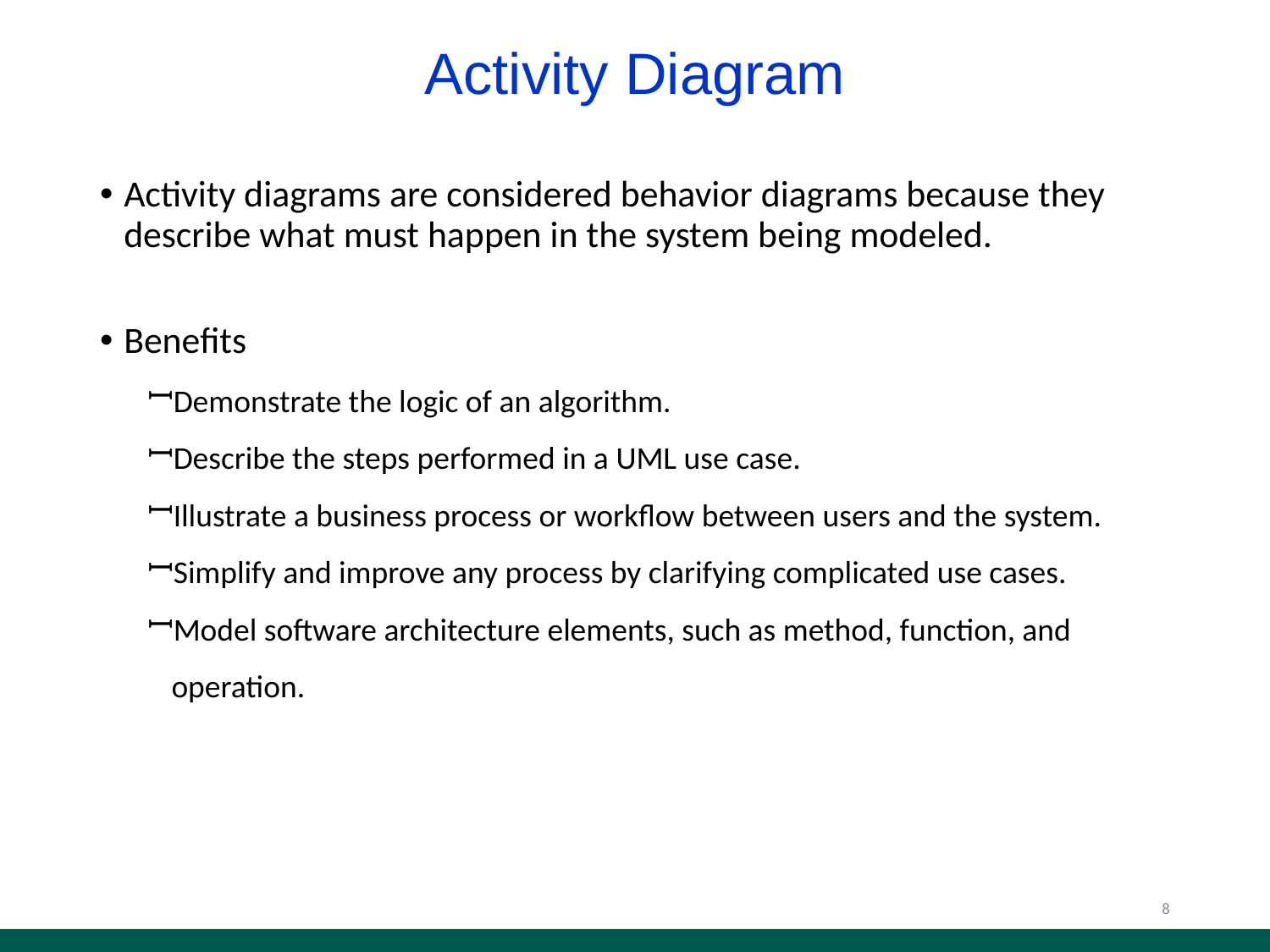

# Activity Diagram
Activity diagrams are considered behavior diagrams because they describe what must happen in the system being modeled.

Benefits
Demonstrate the logic of an algorithm.
Describe the steps performed in a UML use case.
Illustrate a business process or workflow between users and the system.
Simplify and improve any process by clarifying complicated use cases.
Model software architecture elements, such as method, function, and operation.
8